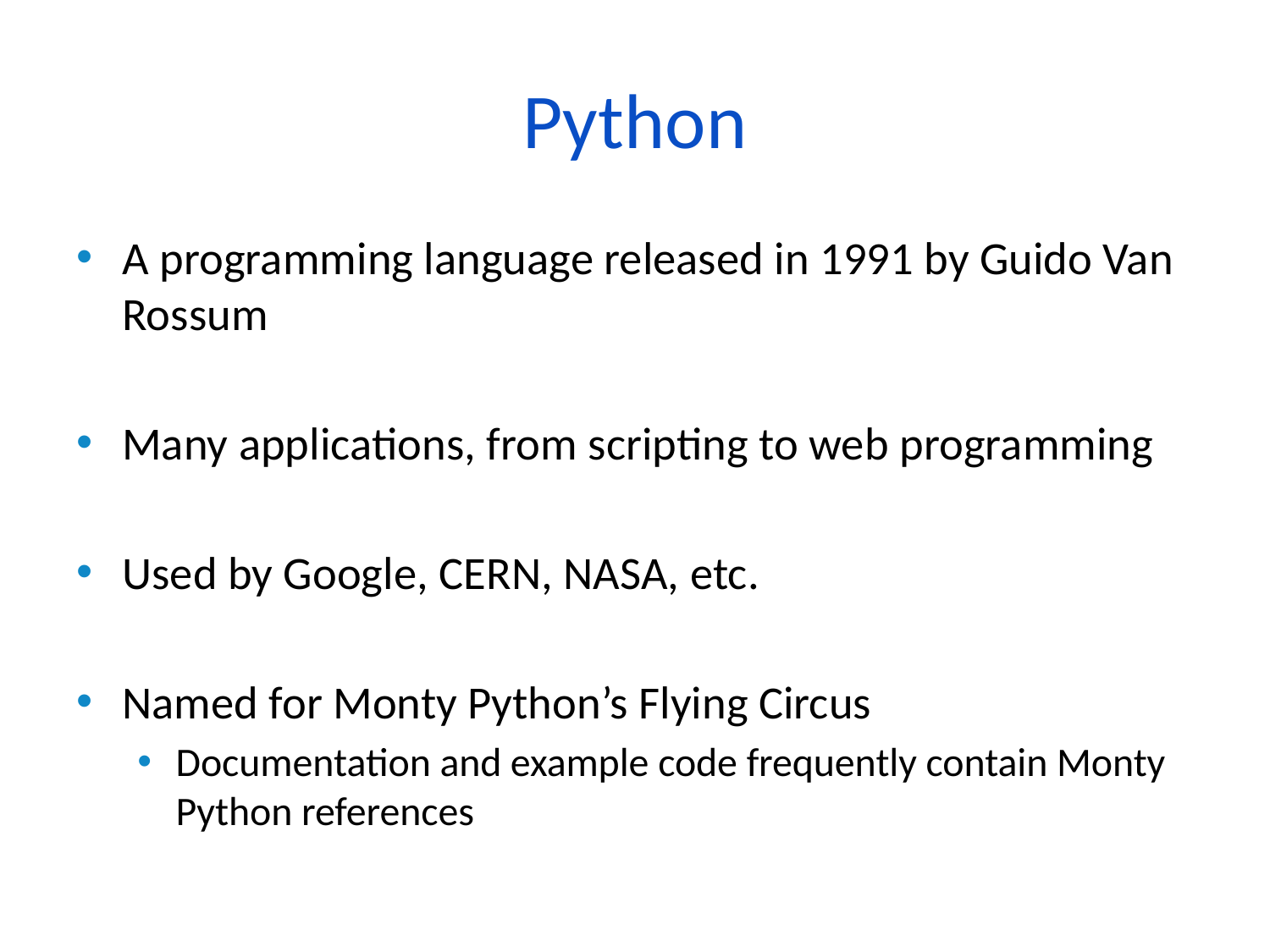

# Python
A programming language released in 1991 by Guido Van Rossum

Many applications, from scripting to web programming

Used by Google, CERN, NASA, etc.

Named for Monty Python’s Flying Circus
Documentation and example code frequently contain Monty Python references